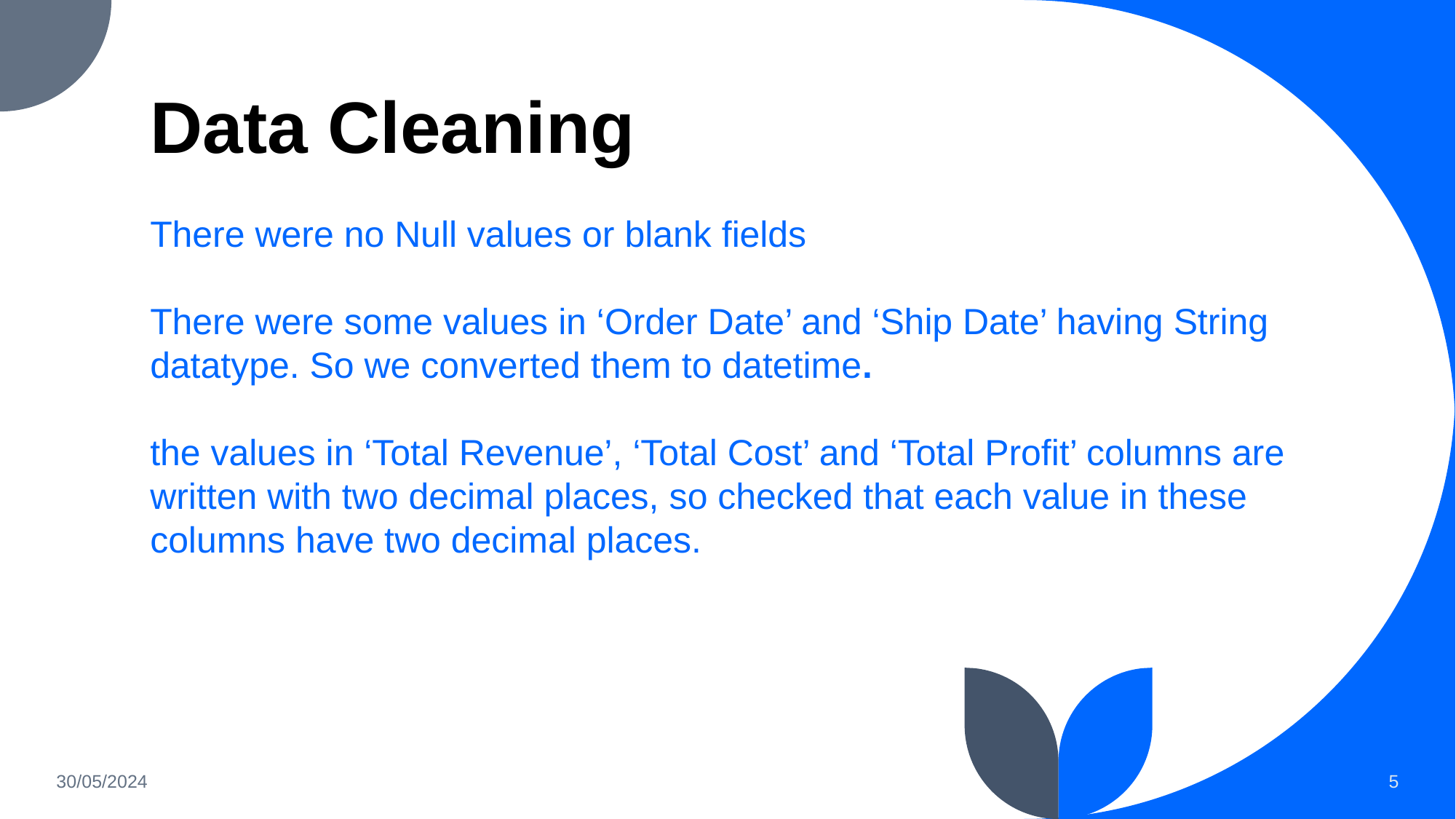

# Data Cleaning
There were no Null values or blank fields

There were some values in ‘Order Date’ and ‘Ship Date’ having String datatype. So we converted them to datetime.

the values in ‘Total Revenue’, ‘Total Cost’ and ‘Total Profit’ columns are written with two decimal places, so checked that each value in these columns have two decimal places.

30/05/2024
5